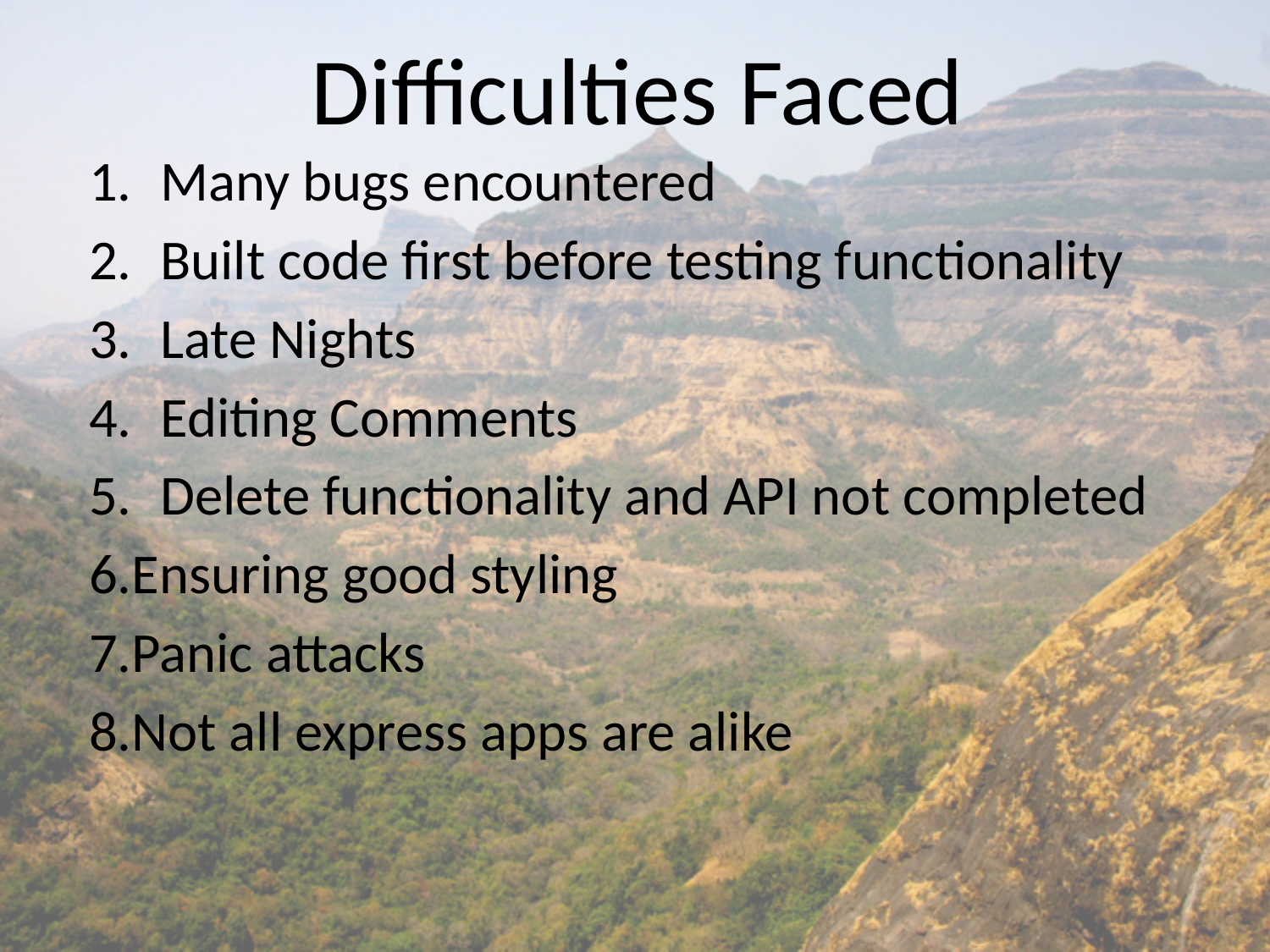

# Difficulties Faced
Many bugs encountered
Built code first before testing functionality
Late Nights
Editing Comments
Delete functionality and API not completed
6.Ensuring good styling
7.Panic attacks
8.Not all express apps are alike